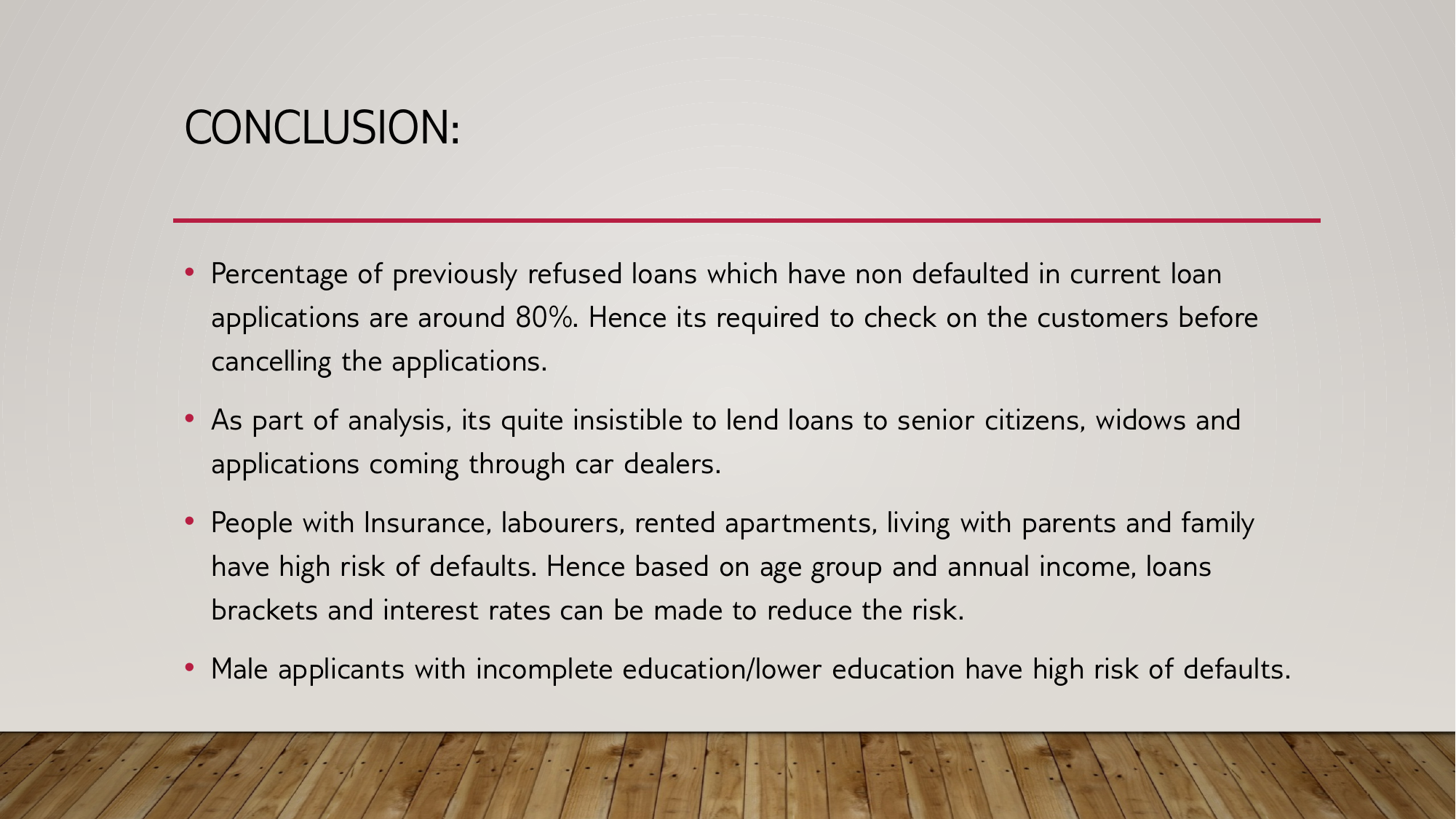

# Conclusion:
Percentage of previously refused loans which have non defaulted in current loan applications are around 80%. Hence its required to check on the customers before cancelling the applications.
As part of analysis, its quite insistible to lend loans to senior citizens, widows and applications coming through car dealers.
People with Insurance, labourers, rented apartments, living with parents and family have high risk of defaults. Hence based on age group and annual income, loans brackets and interest rates can be made to reduce the risk.
Male applicants with incomplete education/lower education have high risk of defaults.